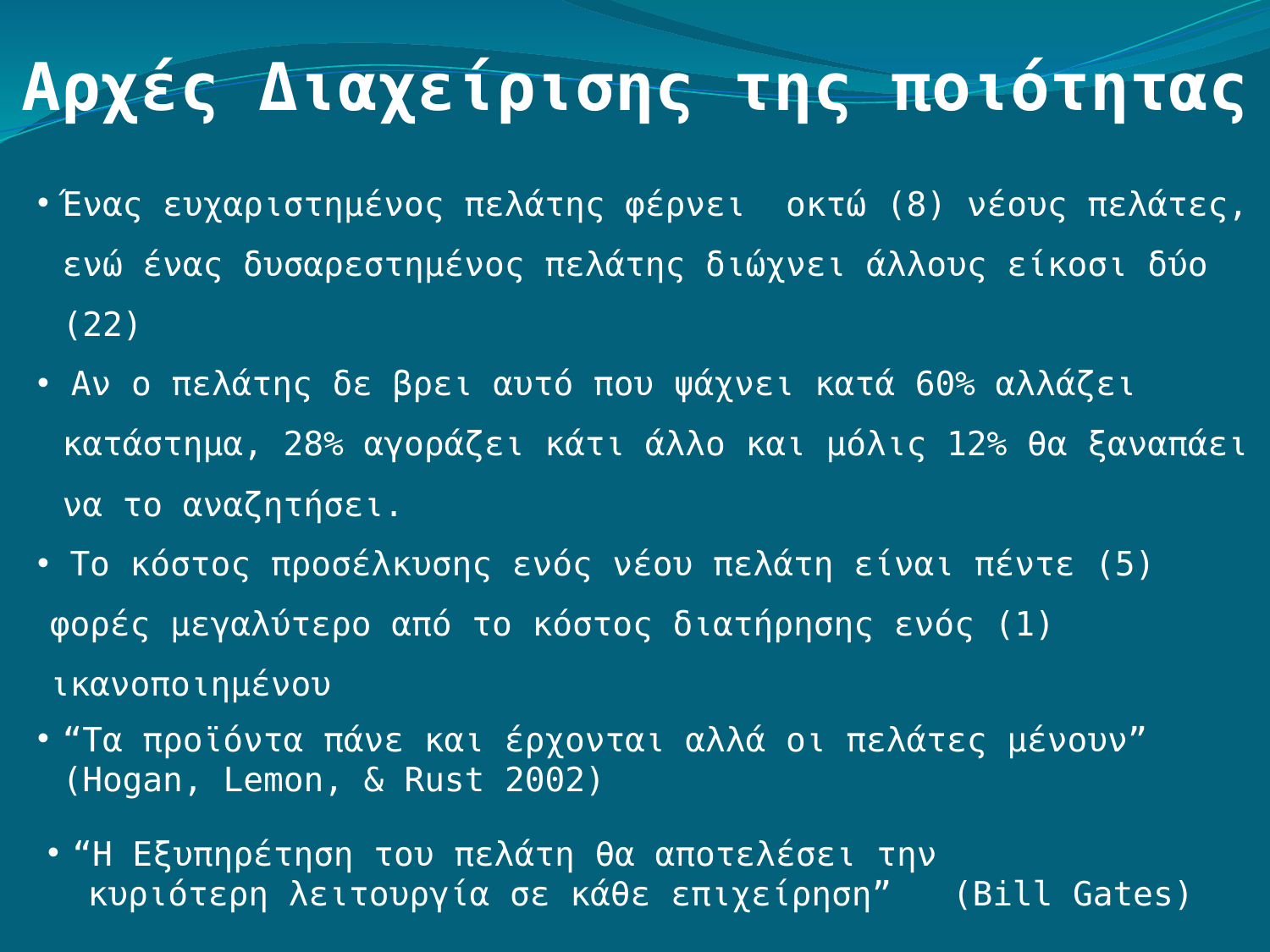

Αρχές Διαχείρισης της ποιότητας
Ένας ευχαριστημένος πελάτης φέρνει  οκτώ (8) νέους πελάτες, ενώ ένας δυσαρεστημένος πελάτης διώχνει άλλους είκοσι δύο (22)
 Αν ο πελάτης δε βρει αυτό που ψάχνει κατά 60% αλλάζει κατάστημα, 28% αγοράζει κάτι άλλο και μόλις 12% θα ξαναπάει να το αναζητήσει.
 Το κόστος προσέλκυσης ενός νέου πελάτη είναι πέντε (5) φορές μεγαλύτερο από το κόστος διατήρησης ενός (1) ικανοποιημένου
“Τα προϊόντα πάνε και έρχονται αλλά οι πελάτες μένουν” (Hogan, Lemon, & Rust 2002)
“Η Εξυπηρέτηση του πελάτη θα αποτελέσει την
  κυριότερη λειτουργία σε κάθε επιχείρηση”   (Bill Gates)